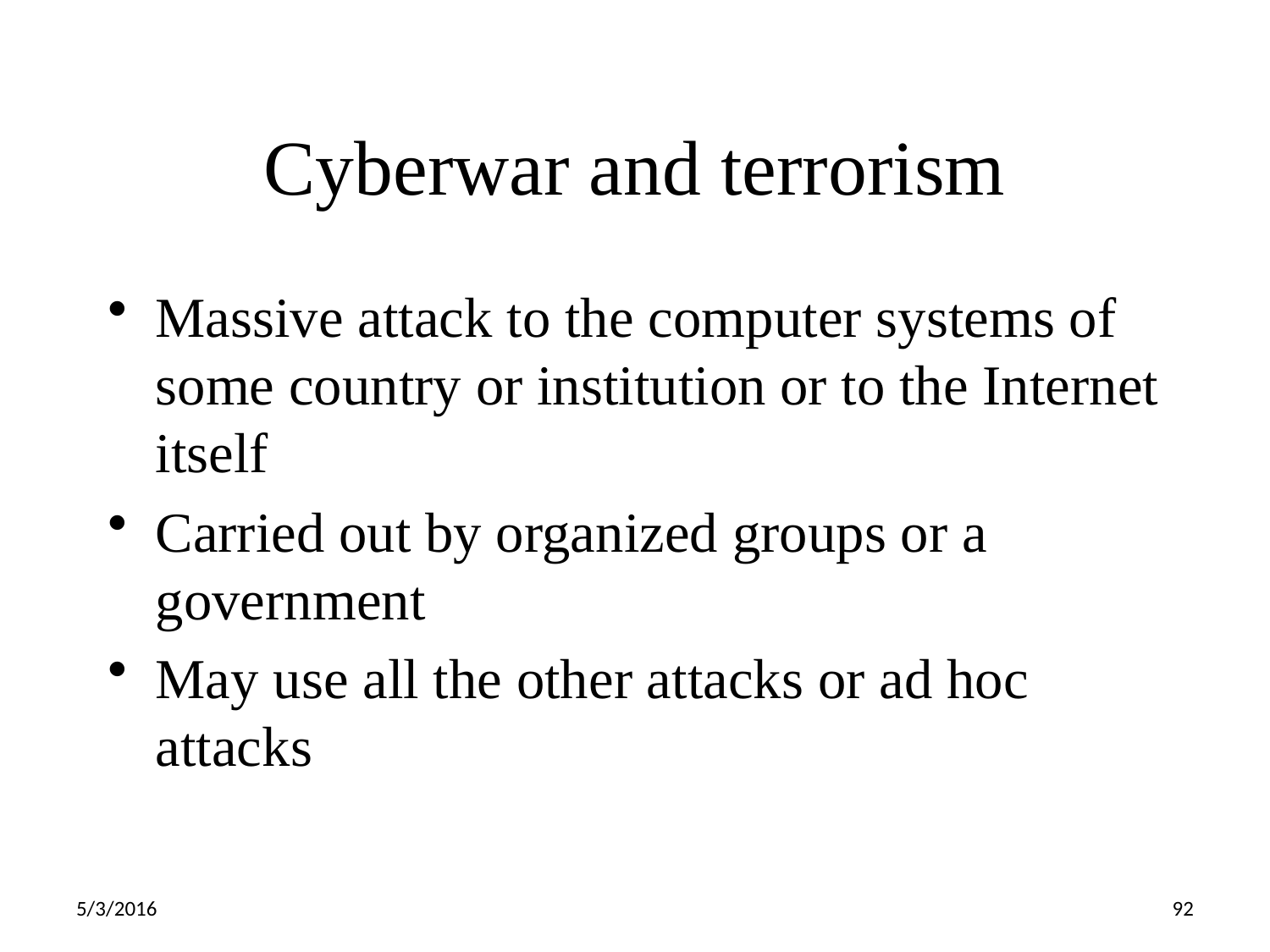

Cyberwar and terrorism
Massive attack to the computer systems of some country or institution or to the Internet itself
Carried out by organized groups or a government
May use all the other attacks or ad hoc attacks
5/3/2016
92